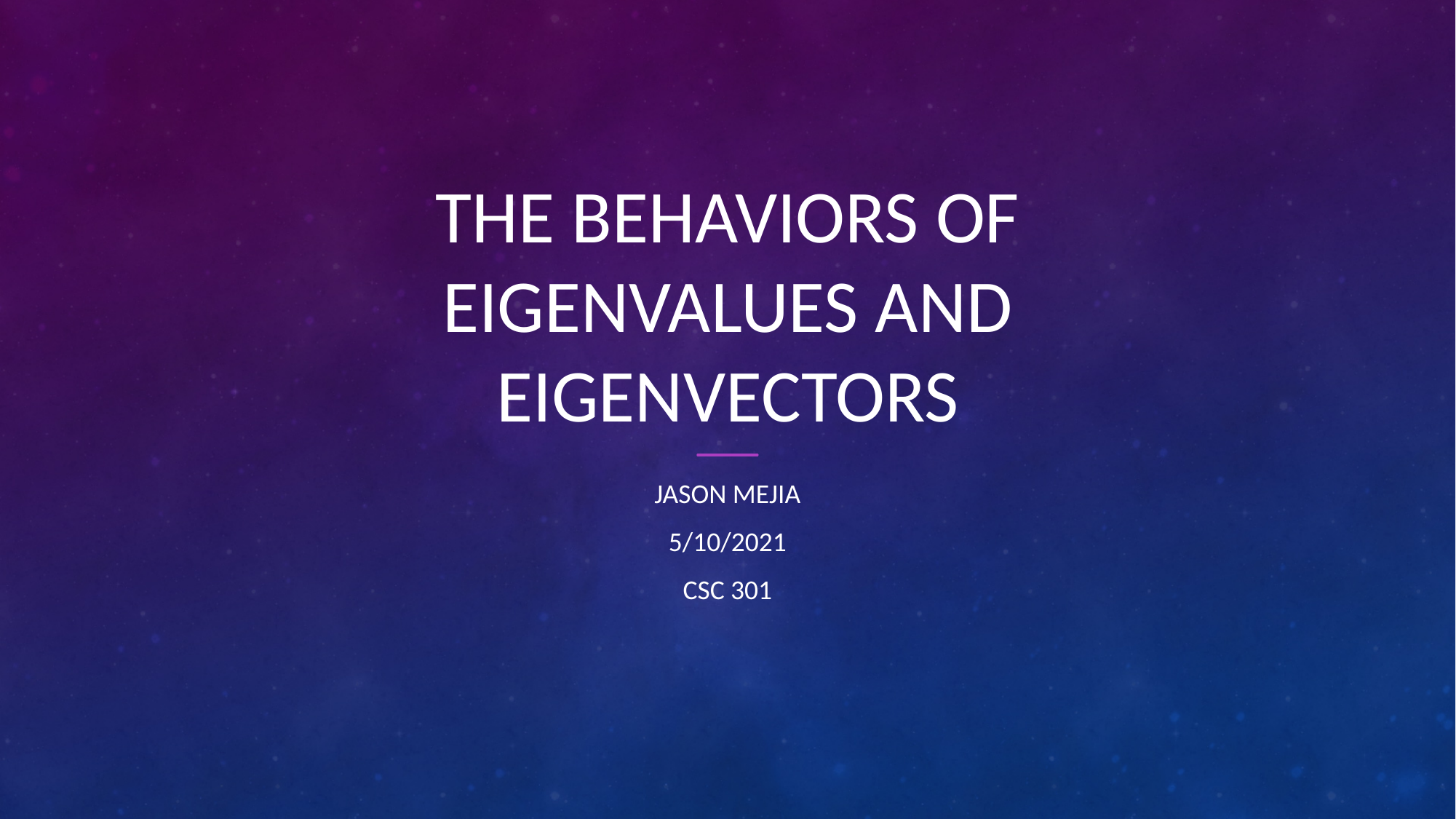

# The behaviors of eigenvalues and eigenvectors
Jason Mejia
5/10/2021
CSC 301